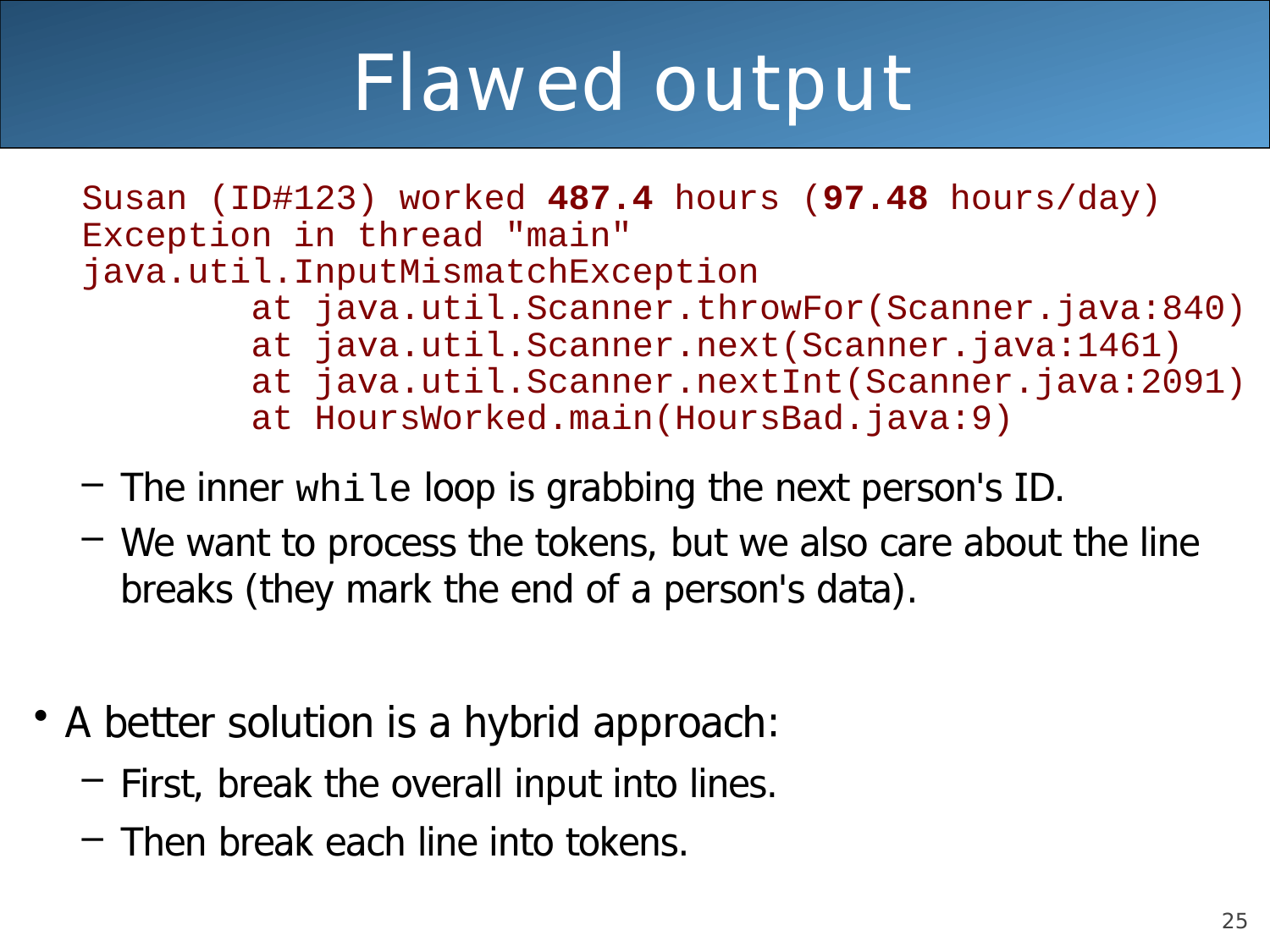

# Flawed output
Susan (ID#123) worked 487.4 hours (97.48 hours/day)
Exception in thread "main"
java.util.InputMismatchException
        at java.util.Scanner.throwFor(Scanner.java:840)
        at java.util.Scanner.next(Scanner.java:1461)
        at java.util.Scanner.nextInt(Scanner.java:2091)
        at HoursWorked.main(HoursBad.java:9)

The inner while loop is grabbing the next person's ID.
We want to process the tokens, but we also care about the line breaks (they mark the end of a person's data).

A better solution is a hybrid approach:
First, break the overall input into lines.
Then break each line into tokens.